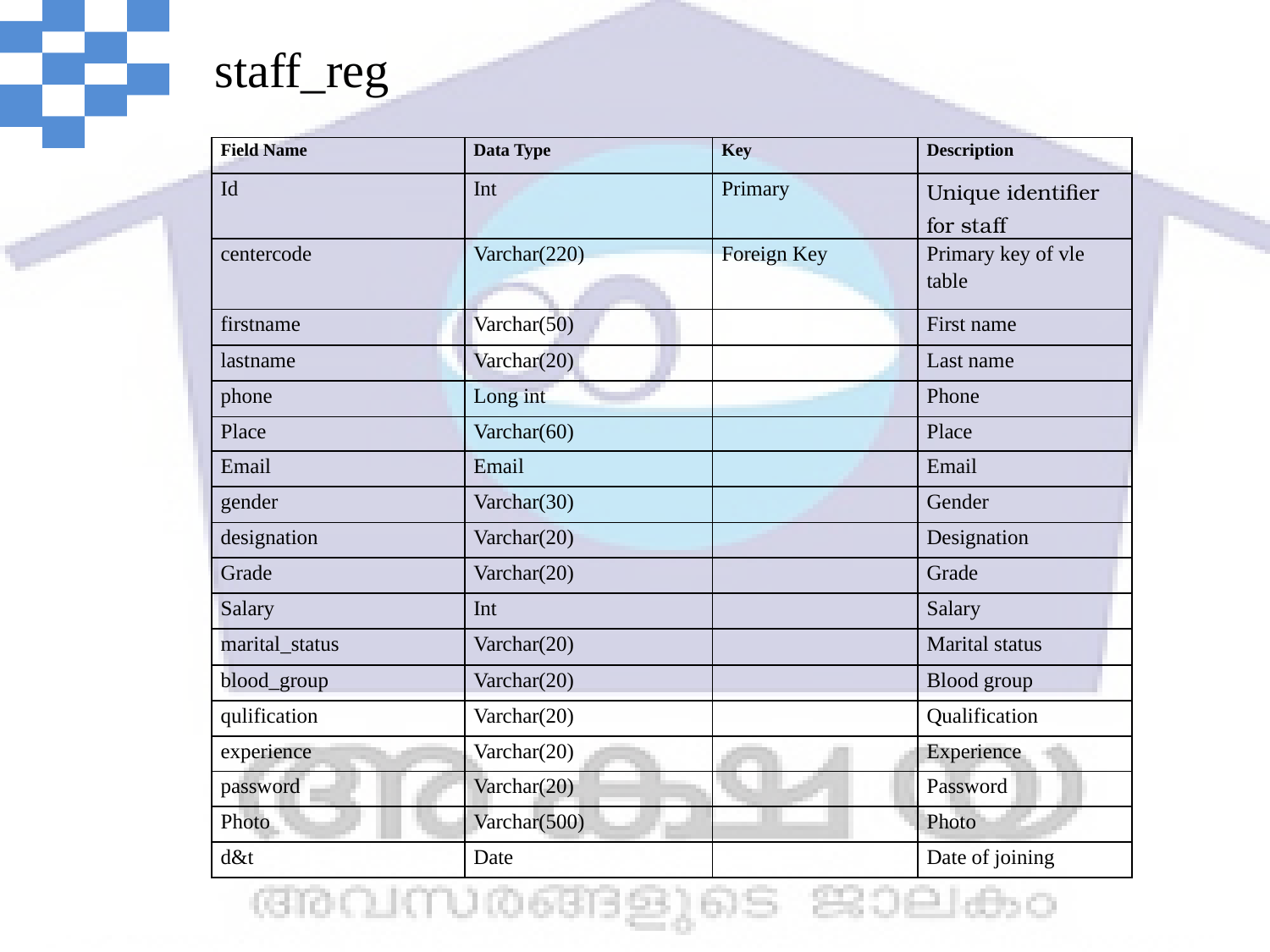

staff_reg

| Field Name | Data Type | Key | Description |
| --- | --- | --- | --- |
| Id | Int | Primary | Unique identifier for staff |
| centercode | Varchar(220) | Foreign Key | Primary key of vle table |
| firstname | Varchar(50) |  | First name |
| lastname | Varchar(20) |  | Last name |
| phone | Long int |  | Phone |
| Place | Varchar(60) |  | Place |
| Email | Email |  | Email |
| gender | Varchar(30) |  | Gender |
| designation | Varchar(20) |  | Designation |
| Grade | Varchar(20) |  | Grade |
| Salary | Int |  | Salary |
| marital\_status | Varchar(20) |  | Marital status |
| blood\_group | Varchar(20) |  | Blood group |
| qulification | Varchar(20) |  | Qualification |
| experience | Varchar(20) |  | Experience |
| password | Varchar(20) |  | Password |
| Photo | Varchar(500) |  | Photo |
| d&t | Date |  | Date of joining |